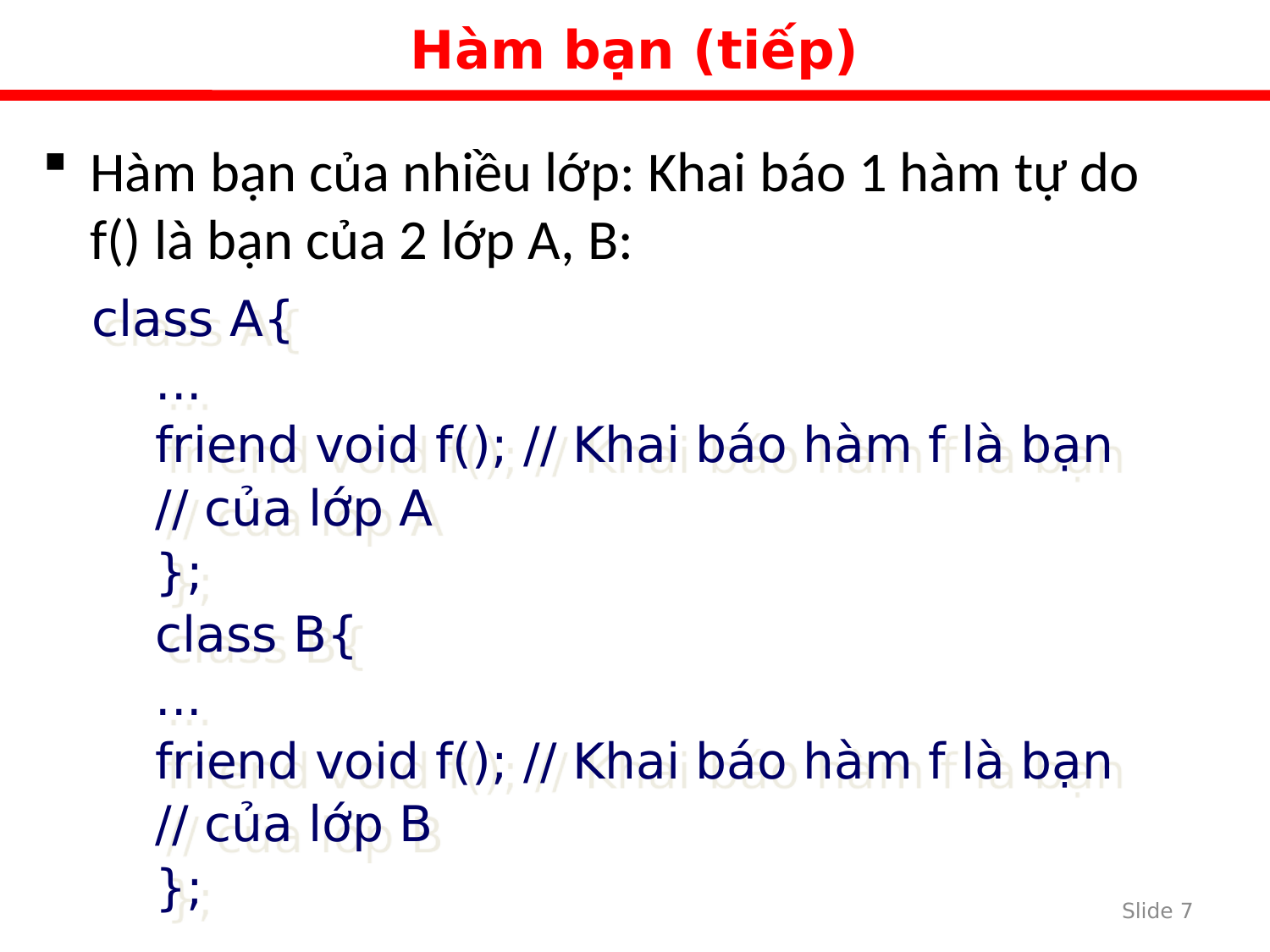

Hàm bạn (tiếp)

Hàm bạn của nhiều lớp: Khai báo 1 hàm tự do f() là bạn của 2 lớp A, B:
class A{
...
friend void f(); // Khai báo hàm f là bạn
// của lớp A
};
class B{
...
friend void f(); // Khai báo hàm f là bạn
// của lớp B
};
Slide 7